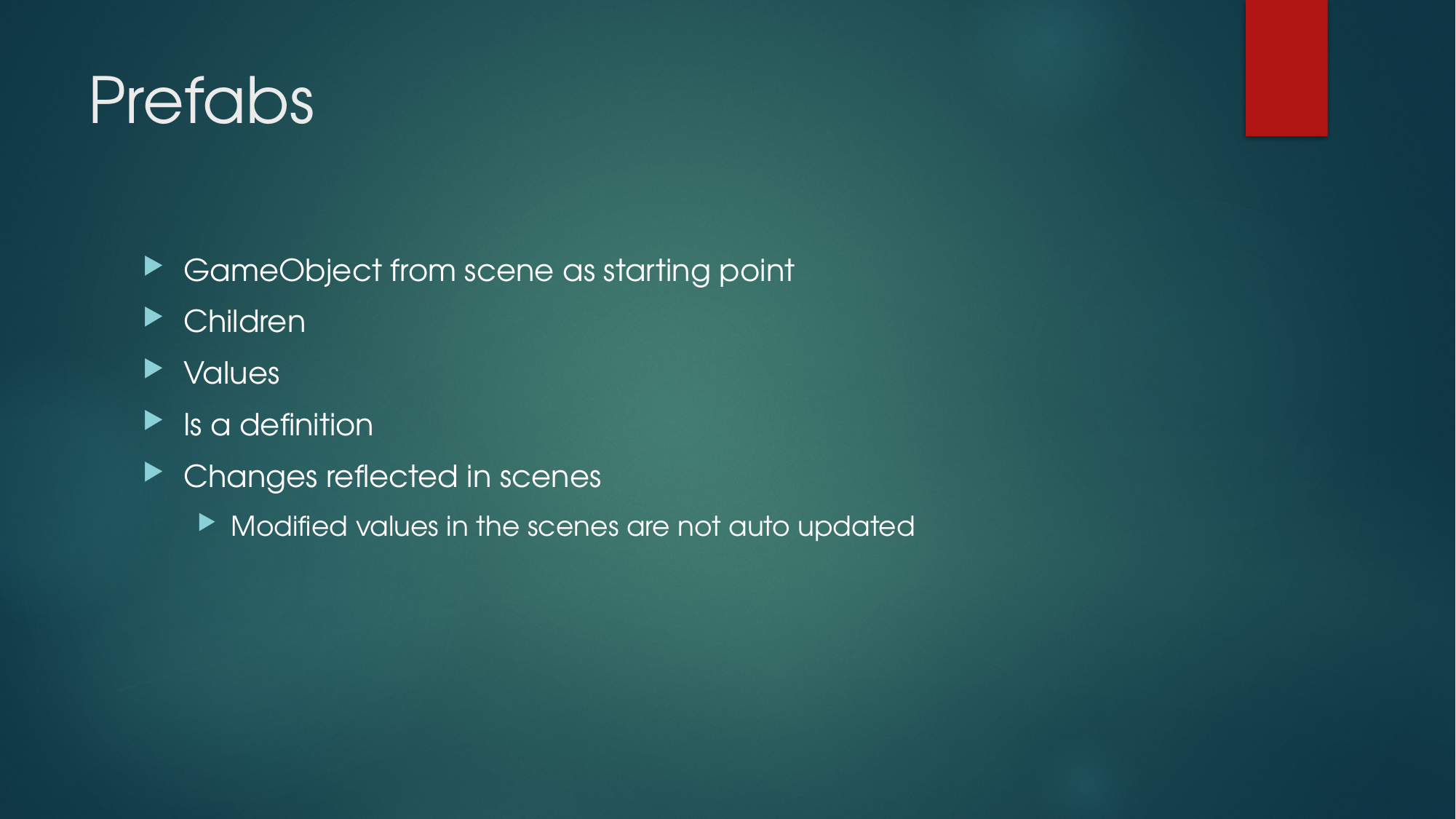

# Prefabs
GameObject from scene as starting point
Children
Values
Is a definition
Changes reflected in scenes
Modified values in the scenes are not auto updated